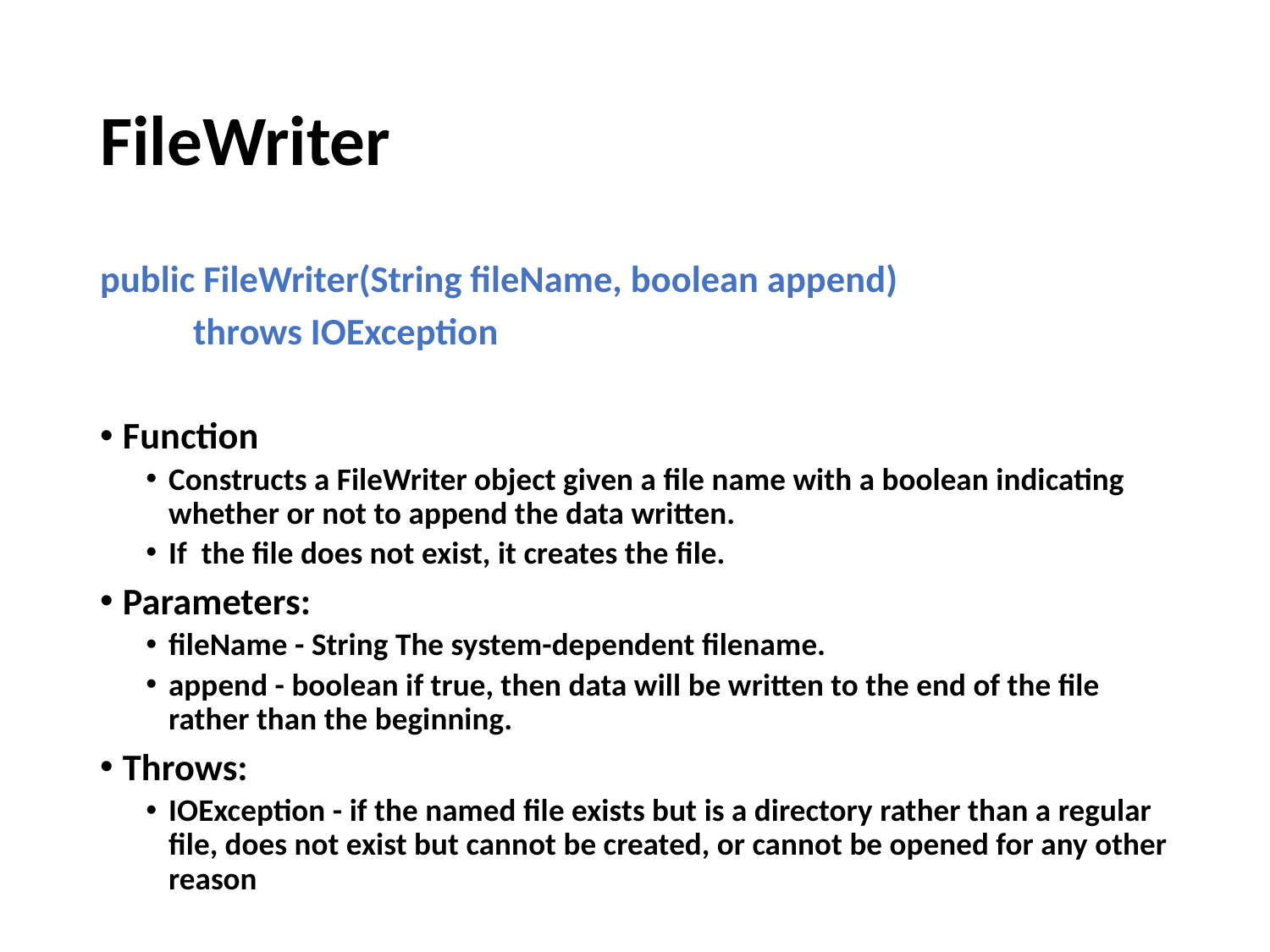

# FileWriter
public FileWriter(String fileName, boolean append)
           throws IOException

Function
Constructs a FileWriter object given a file name with a boolean indicating whether or not to append the data written.
If  the file does not exist, it creates the file.
Parameters:
fileName - String The system-dependent filename.
append - boolean if true, then data will be written to the end of the file rather than the beginning.
Throws:
IOException - if the named file exists but is a directory rather than a regular file, does not exist but cannot be created, or cannot be opened for any other reason